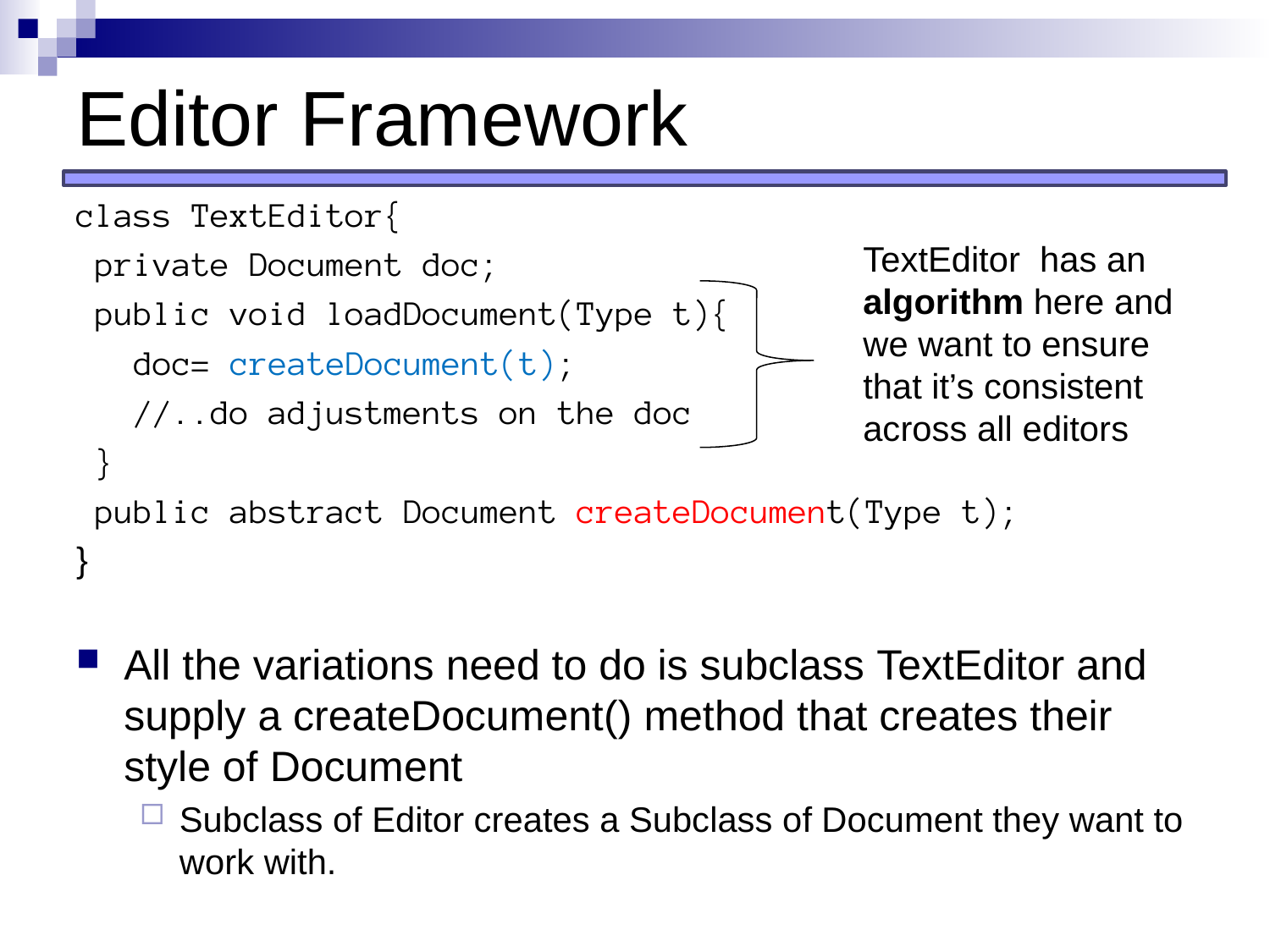

# Editor Framework
class TextEditor{
 private Document doc;
 public void loadDocument(Type t){
   doc= createDocument(t);
   //..do adjustments on the doc
 }
 public abstract Document createDocument(Type t);
}

All the variations need to do is subclass TextEditor and supply a createDocument() method that creates their style of Document
Subclass of Editor creates a Subclass of Document they want to work with.

TextEditor  has an algorithm here and we want to ensure that it’s consistent across all editors